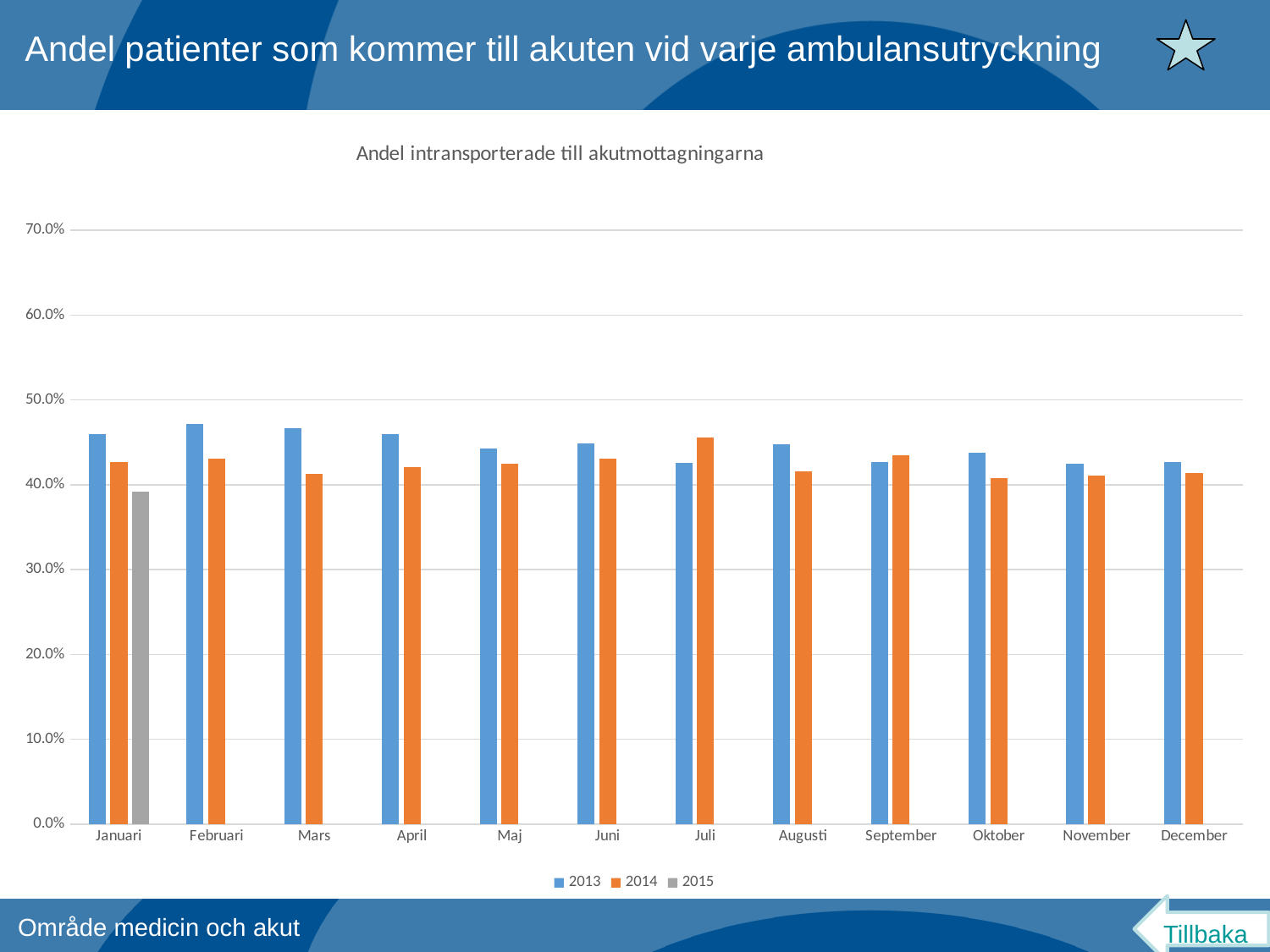

Andel patienter som kommer till akuten vid varje ambulansutryckning

### Chart: Andel intransporterade till akutmottagningarna

| Category | 2013 | 2014 | 2015 |
|---|---|---|---|
| Januari | 0.45962199312714774 | 0.42660944206008583 | 0.3921686746987952 |
| Februari | 0.4721491752330863 | 0.4306049822064057 | None |
| Mars | 0.46630727762803237 | 0.41305245766212306 | None |
| April | 0.4598838459883846 | 0.4210855949895616 | None |
| Maj | 0.44298709540935055 | 0.4245658087465997 | None |
| Juni | 0.4488462323871758 | 0.4308591214022939 | None |
| Juli | 0.42566943674976915 | 0.4552876400227834 | None |
| Augusti | 0.4477004477004477 | 0.41552415102299095 | None |
| September | 0.4264102009941647 | 0.4344208451937815 | None |
| Oktober | 0.43752647183396864 | 0.407415209606067 | None |
| November | 0.42491394148020656 | 0.41048785729636794 | None |
| December | 0.42679127725856697 | 0.413558623531836 | None |
Tillbaka